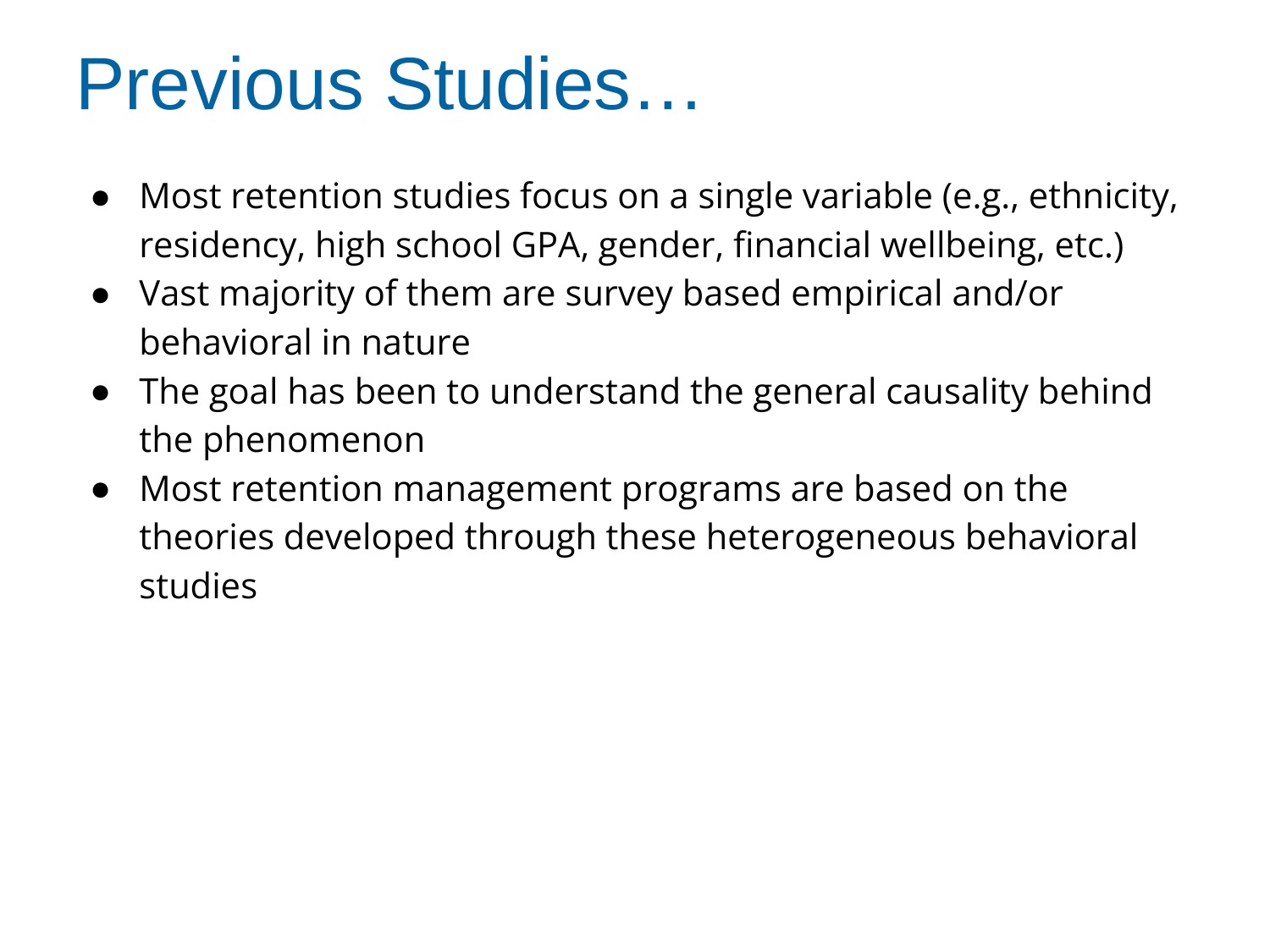

# Previous Studies…
Most retention studies focus on a single variable (e.g., ethnicity, residency, high school GPA, gender, financial wellbeing, etc.)
Vast majority of them are survey based empirical and/or behavioral in nature
The goal has been to understand the general causality behind the phenomenon
Most retention management programs are based on the theories developed through these heterogeneous behavioral studies